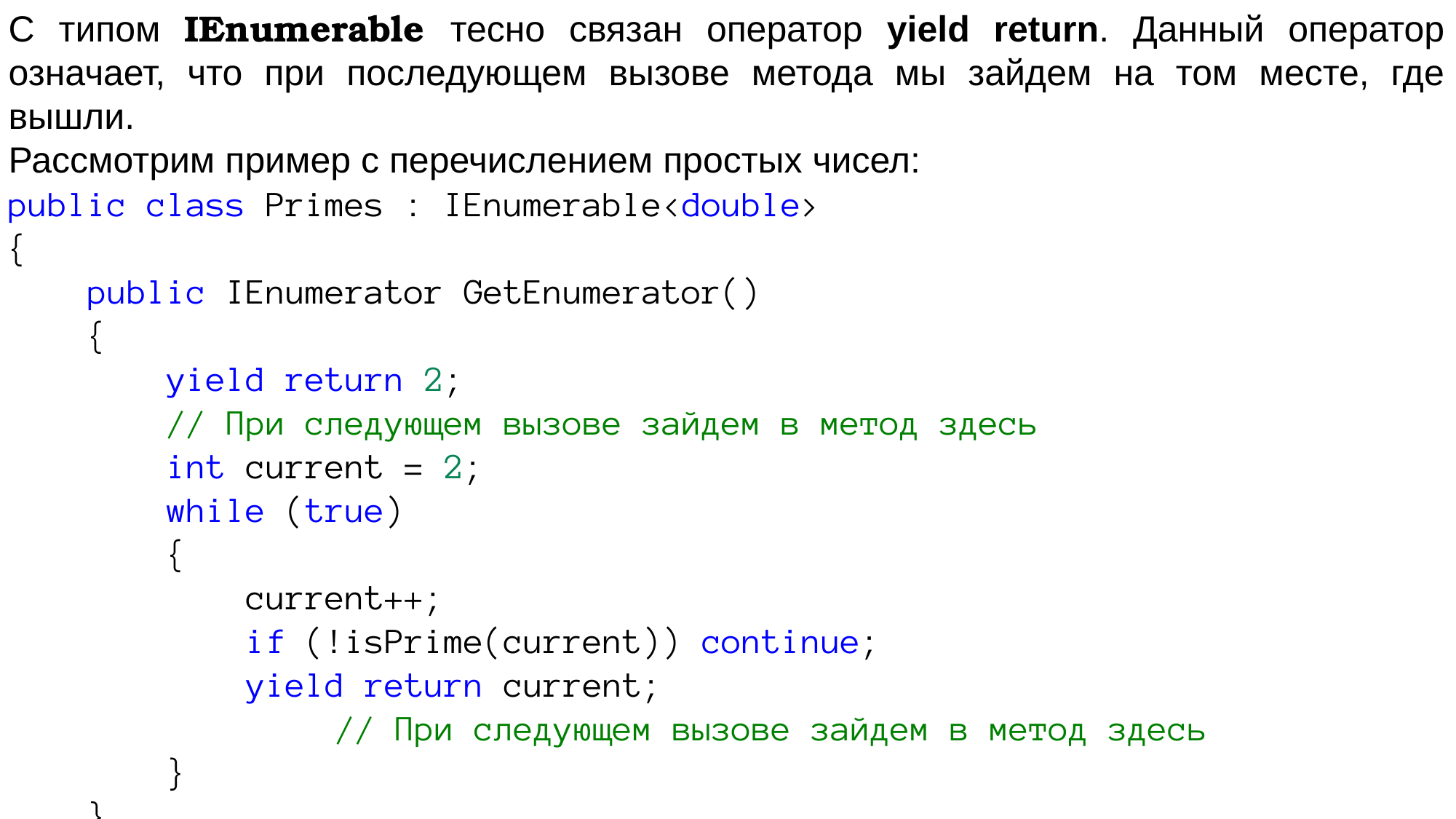

С типом IEnumerable тесно связан оператор yield return. Данный оператор означает, что при последующем вызове метода мы зайдем на том месте, где вышли.
Рассмотрим пример с перечислением простых чисел:
public class Primes : IEnumerable<double>
{
    public IEnumerator GetEnumerator()
    {
        yield return 2;
        // При следующем вызове зайдем в метод здесь
        int current = 2;
        while (true)
        {
            current++;
            if (!isPrime(current)) continue;
            yield return current;
			// При следующем вызове зайдем в метод здесь
        }
    }